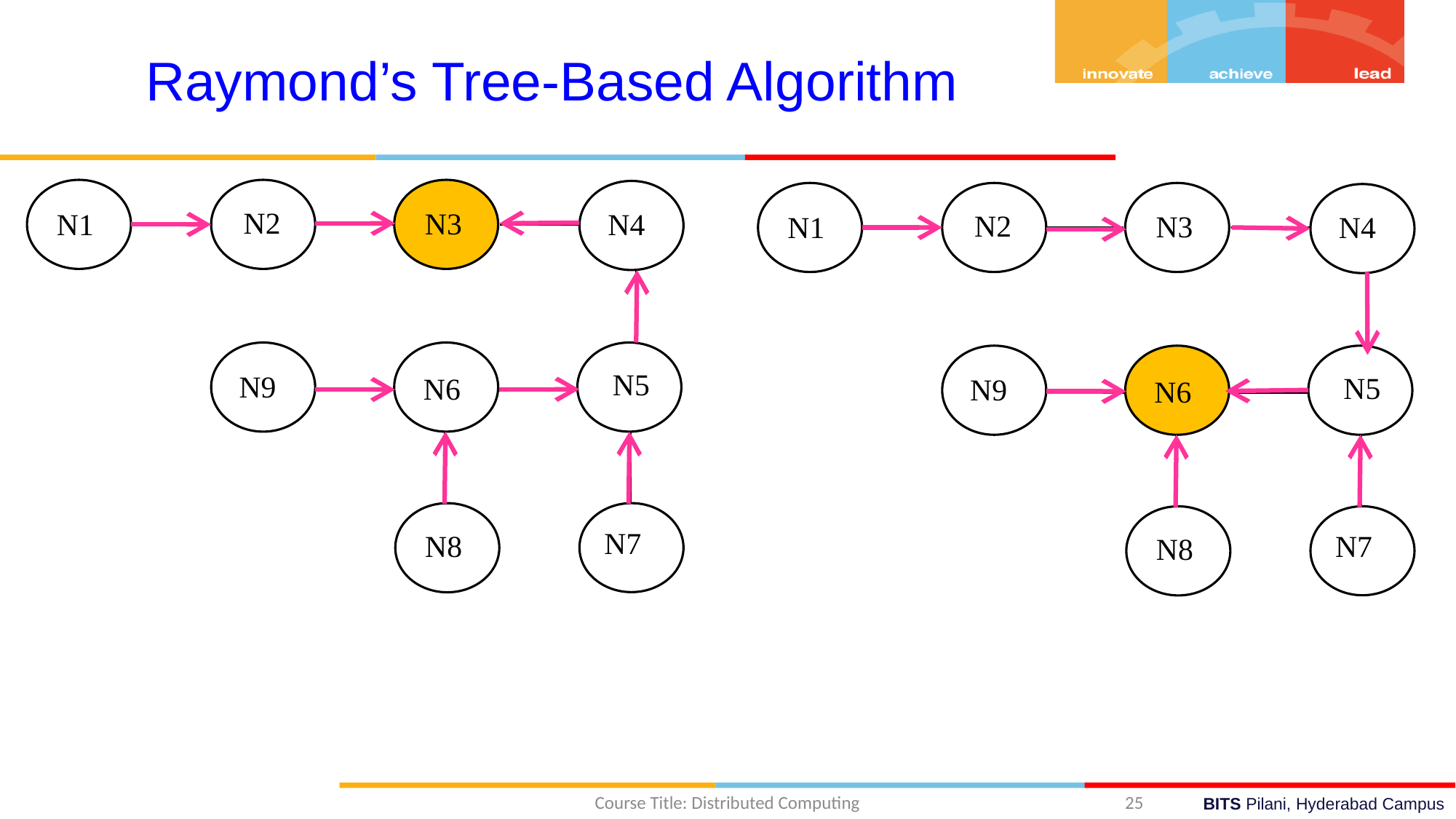

Raymond’s Tree-Based Algorithm

N2
N3
N4
N1

N5
N9
N6

N7
N8

N2
N3
N4
N1

N5
N9
N6

N7
N8
Course Title: Distributed Computing
25